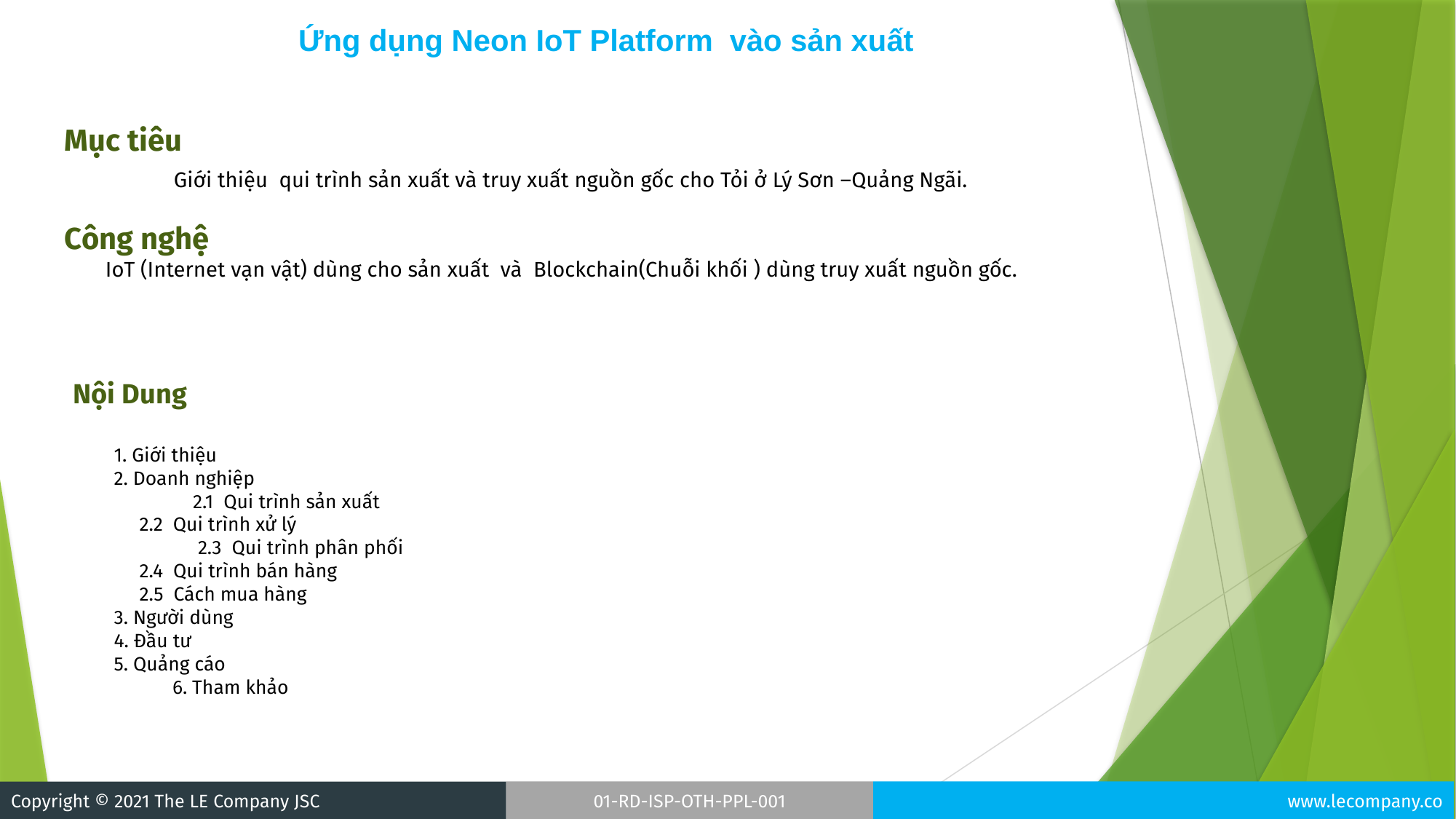

Ứng dụng Neon IoT Platform  vào sản xuất
# Mục tiêu Giới thiệu  qui trình sản xuất và truy xuất nguồn gốc cho Tỏi ở Lý Sơn –Quảng Ngãi. Công nghệ IoT (Internet vạn vật) dùng cho sản xuất  và  Blockchain(Chuỗi khối ) dùng truy xuất nguồn gốc.
Nội Dung

        1. Giới thiệu
        2. Doanh nghiệp
	    2.1  Qui trình sản xuất
             2.2  Qui trình xử lý
	     2.3  Qui trình phân phối
             2.4  Qui trình bán hàng
             2.5  Cách mua hàng
        3. Người dùng
        4. Đầu tư
        5. Quảng cáo
	6. Tham khảo

www.lecompany.co
Copyright © 2021 The LE Company JSC
01-RD-ISP-OTH-PPL-001